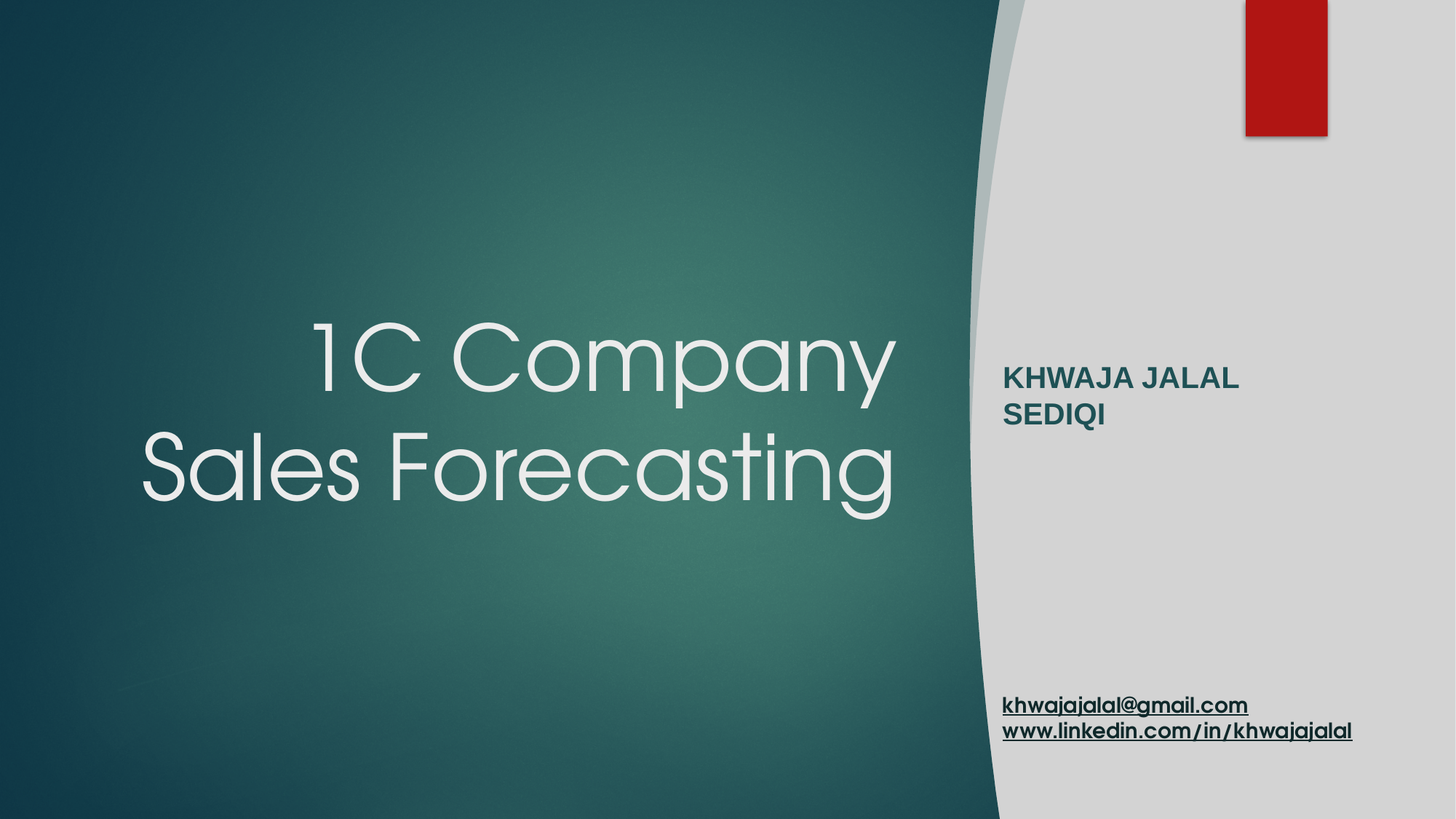

# 1C Company Sales Forecasting
Khwaja Jalal Sediqi
khwajajalal@gmail.com
www.linkedin.com/in/khwajajalal